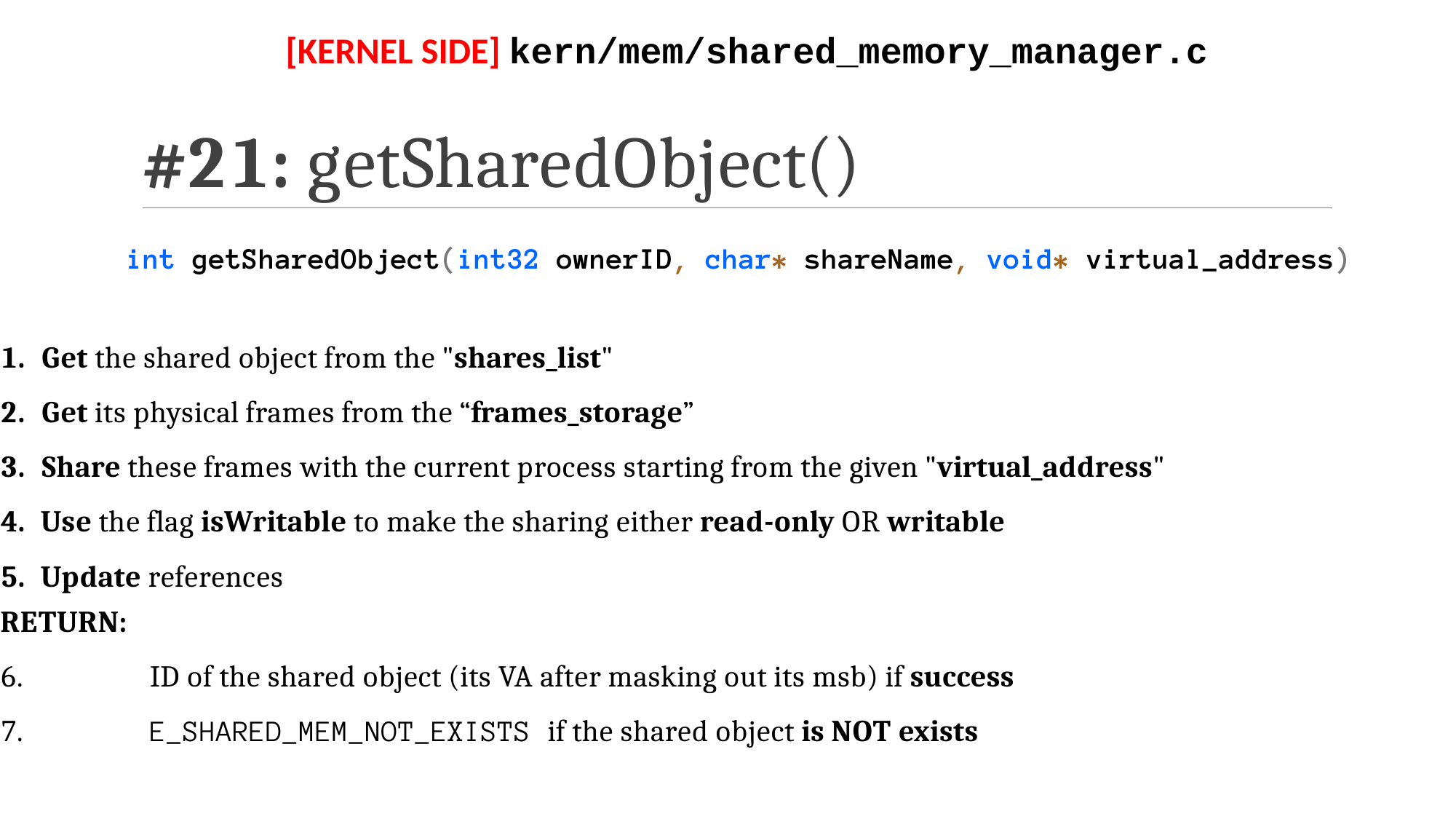

[KERNEL SIDE] kern/mem/shared_memory_manager.c
# #21: getSharedObject()

Get the shared object from the "shares_list"
Get its physical frames from the “frames_storage”
Share these frames with the current process starting from the given "virtual_address"
Use the flag isWritable to make the sharing either read-only OR writable
Update references
RETURN:
	ID of the shared object (its VA after masking out its msb) if success
	E_SHARED_MEM_NOT_EXISTS if the shared object is NOT exists

int getSharedObject(int32 ownerID, char* shareName, void* virtual_address)
93